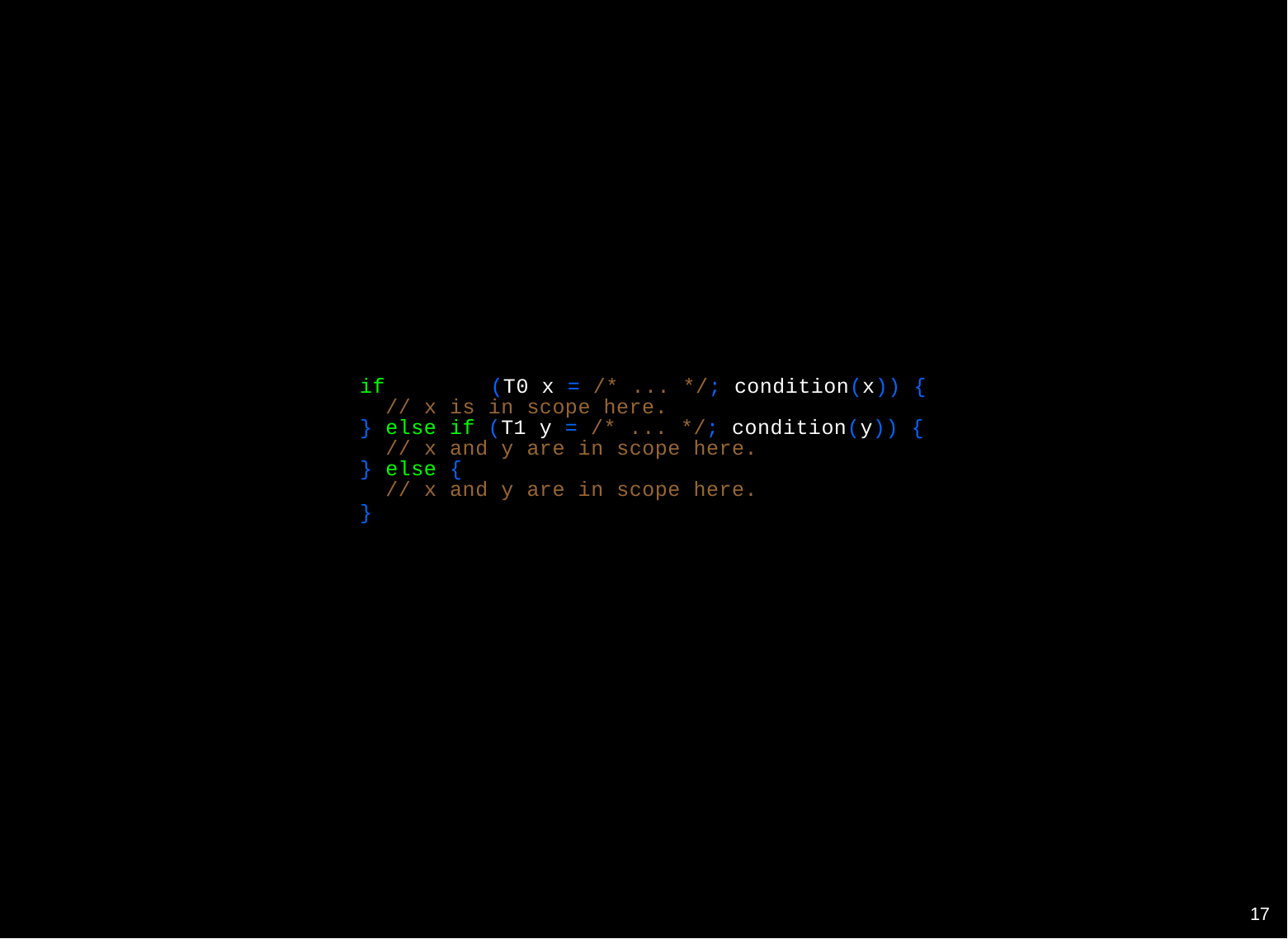

if	(T0 x = /* ... */; condition(x)) {
// x is in scope here.
} else if (T1 y = /* ... */; condition(y)) {
// x and y are in scope here.
} else {
// x and y are in scope here.
}

17